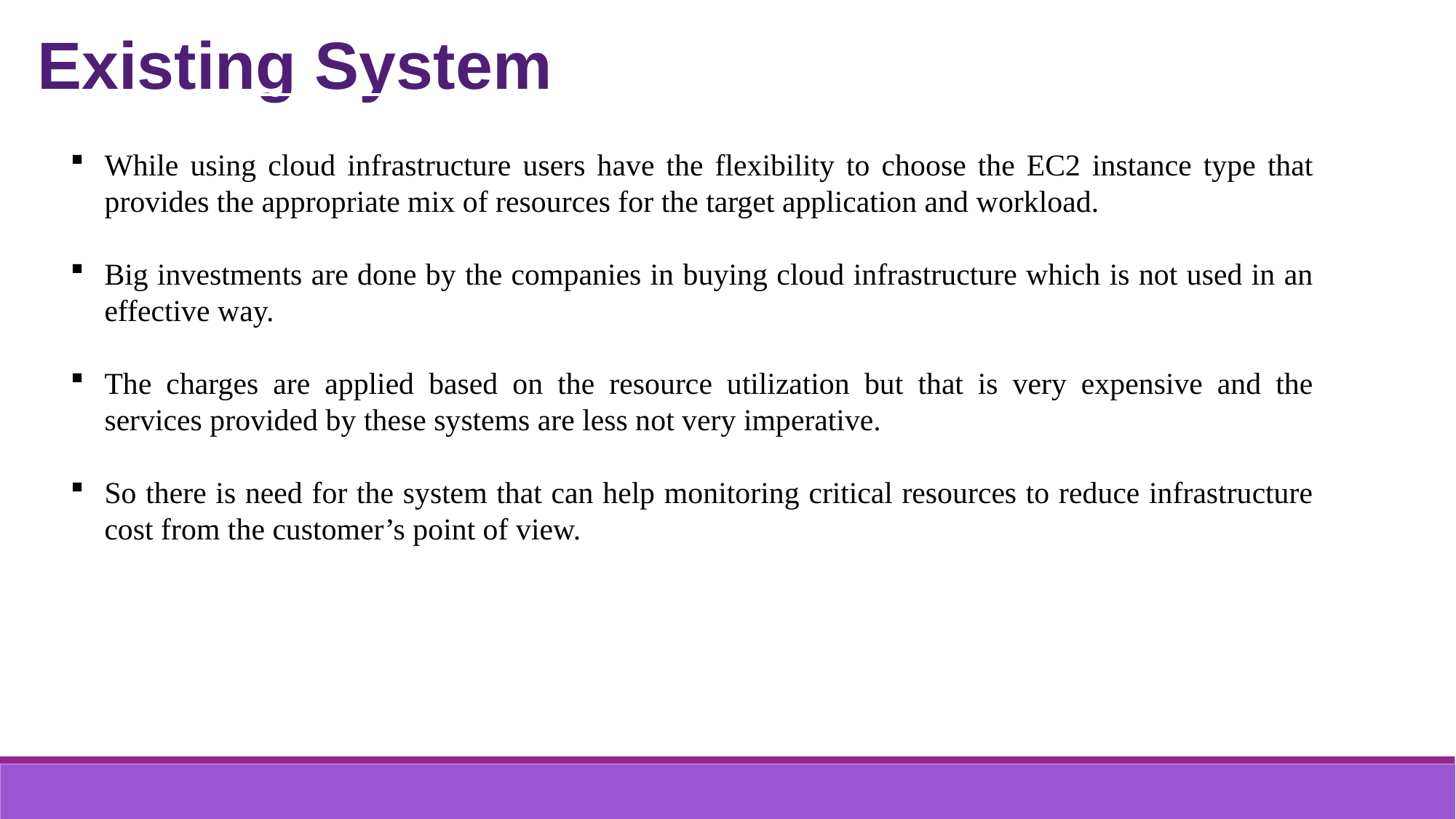

Existing System
While using cloud infrastructure users have the flexibility to choose the EC2 instance type that provides the appropriate mix of resources for the target application and workload.

Big investments are done by the companies in buying cloud infrastructure which is not used in an effective way.

The charges are applied based on the resource utilization but that is very expensive and the services provided by these systems are less not very imperative.

So there is need for the system that can help monitoring critical resources to reduce infrastructure cost from the customer’s point of view.